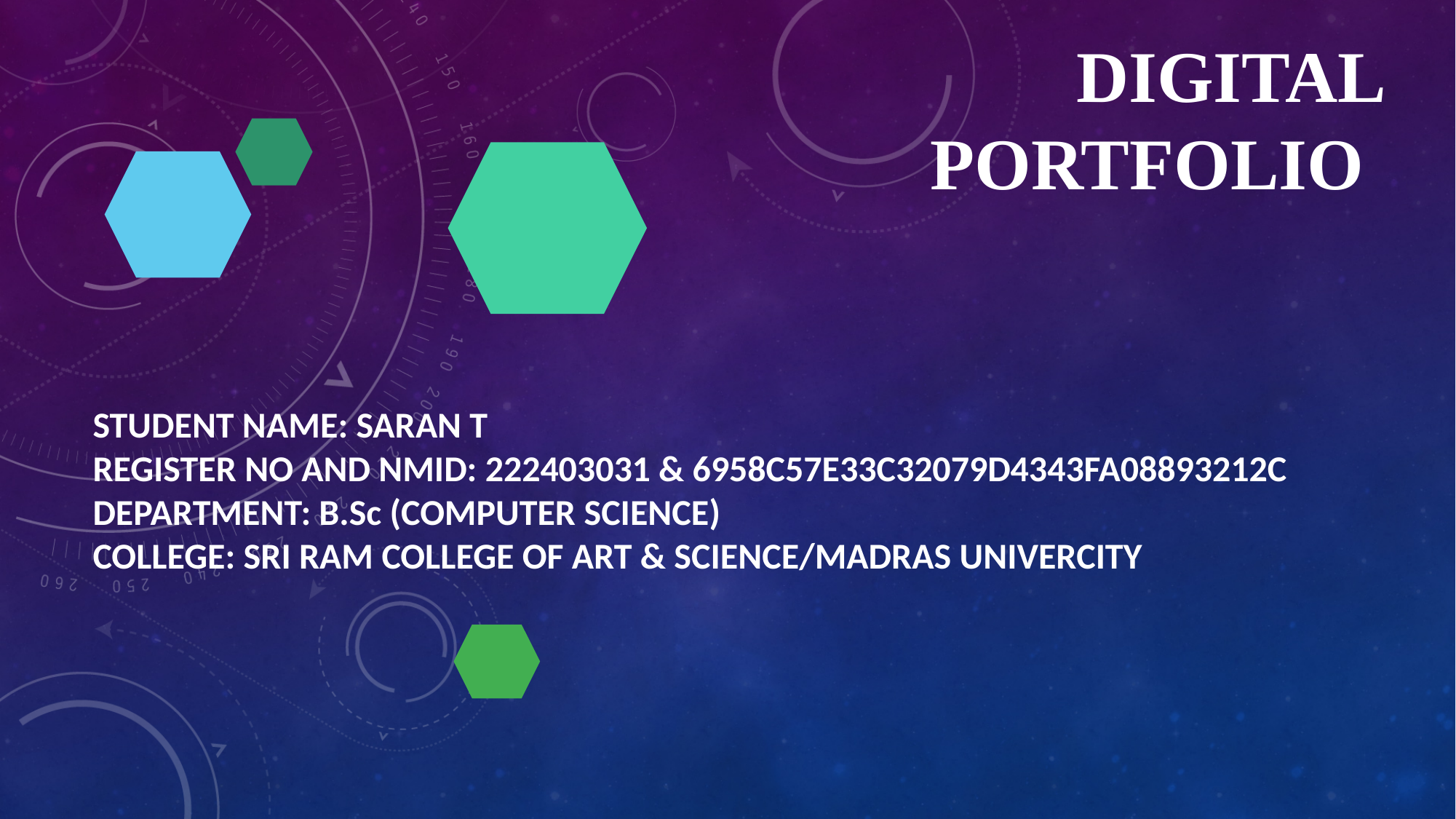

# Digital Portfolio

STUDENT NAME: SARAN T
REGISTER NO AND NMID: 222403031 & 6958C57E33C32079D4343FA08893212C
DEPARTMENT: B.Sc (COMPUTER SCIENCE)
COLLEGE: SRI RAM COLLEGE OF ART & SCIENCE/MADRAS UNIVERCITY